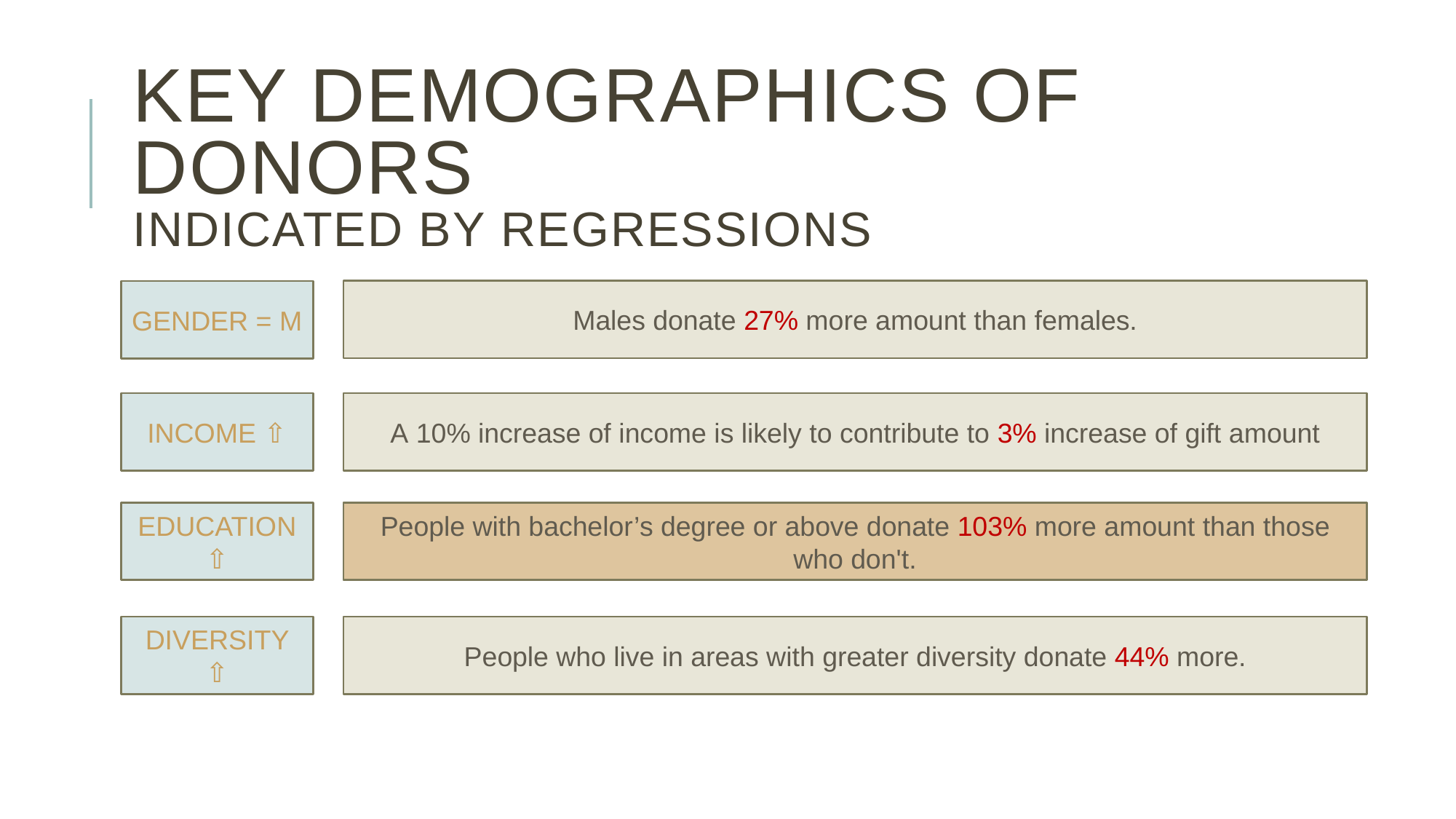

# Key demographics of donors indicated by regressions
Males donate 27% more amount than females.
GENDER = M
INCOME ⇧
A 10% increase of income is likely to contribute to 3% increase of gift amount
EDUCATION ⇧
People with bachelor’s degree or above donate 103% more amount than those who don't.
People with bachelor’s degree or above donate 103% more amount than those who don't.
DIVERSITY ⇧
People who live in areas with greater diversity donate 44% more.